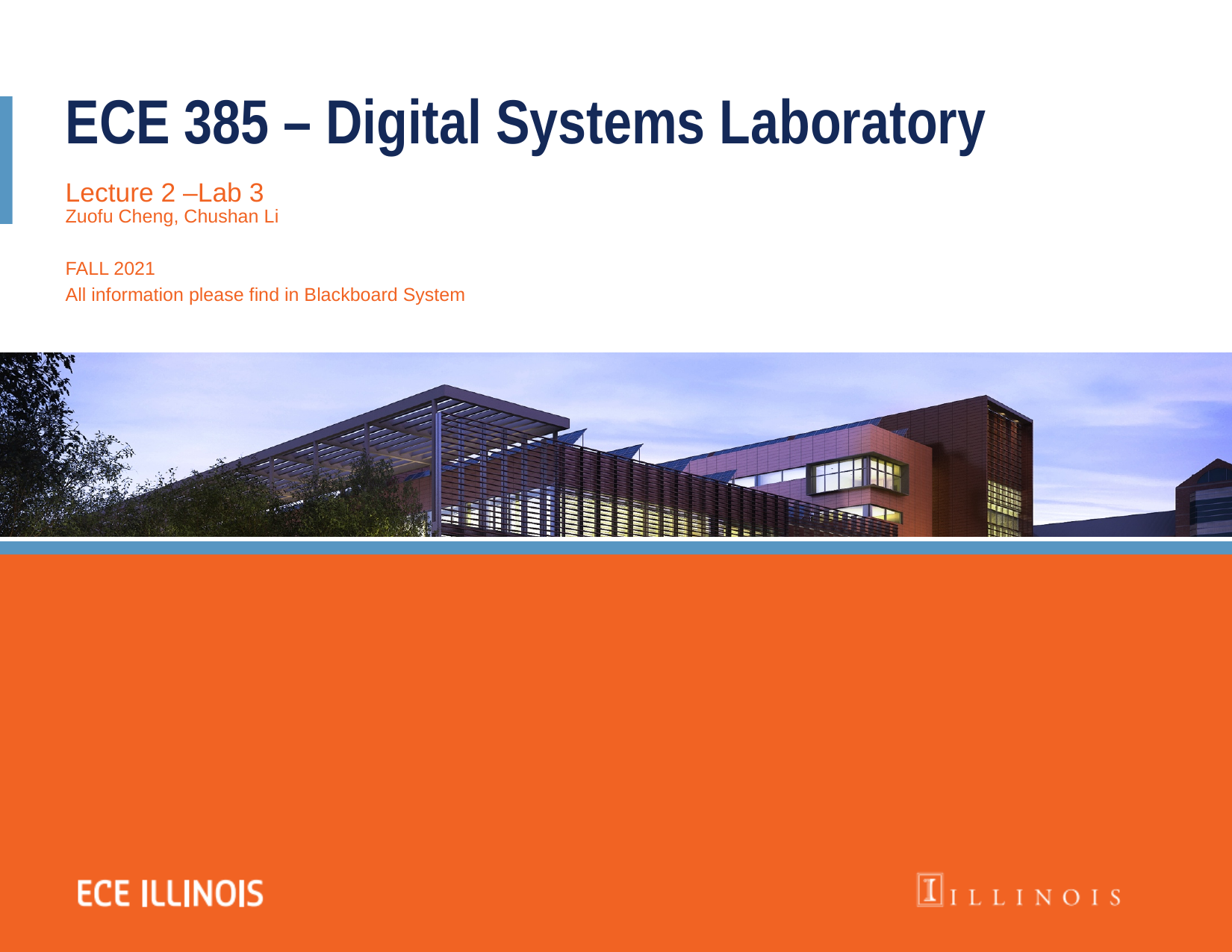

ECE 385 – Digital Systems Laboratory
Lecture 2 –Lab 3
Zuofu Cheng, Chushan Li

FALL 2021
All information please find in Blackboard System